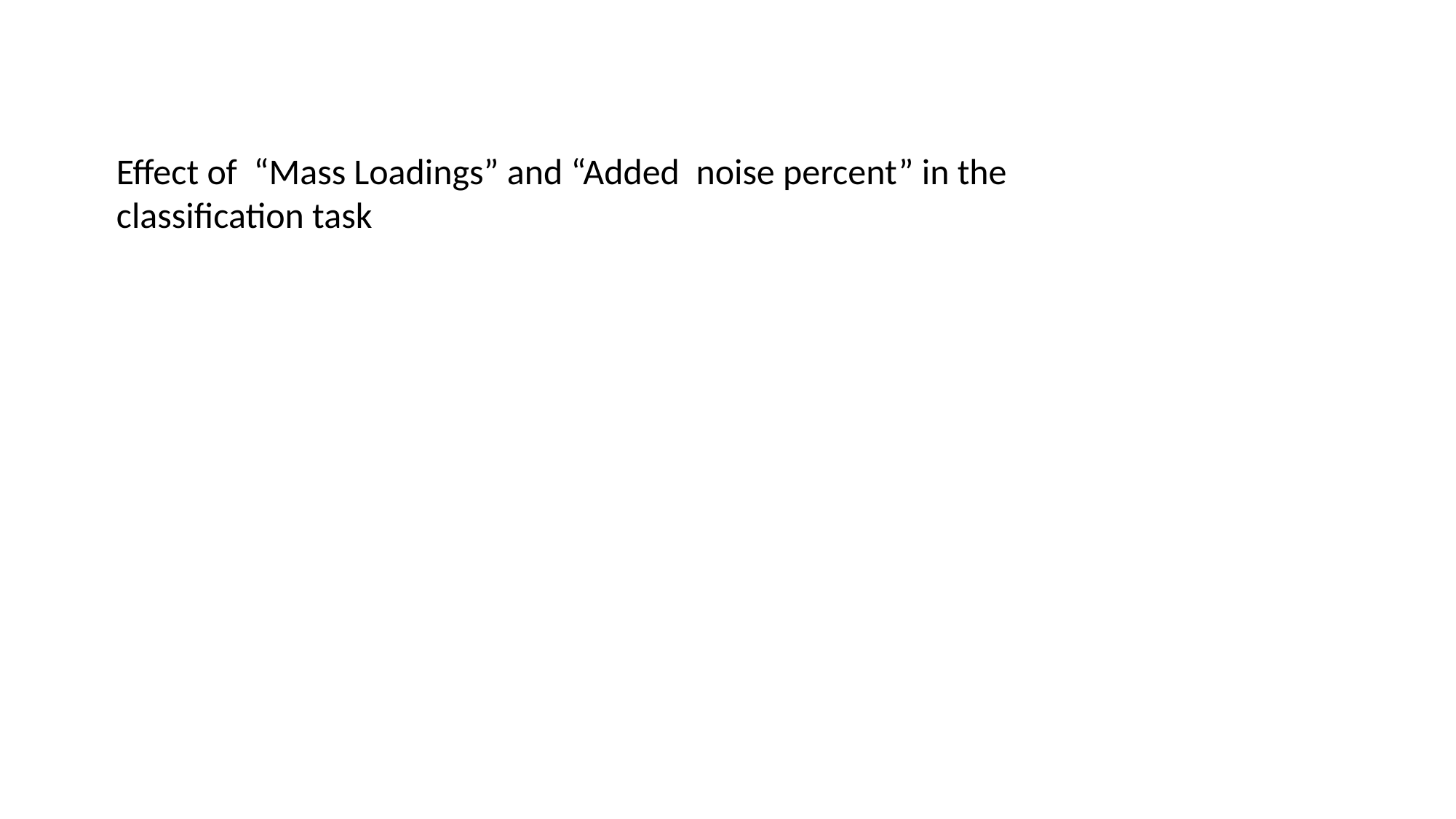

Effect of  “Mass Loadings” and “Added  noise percent” in the classification task